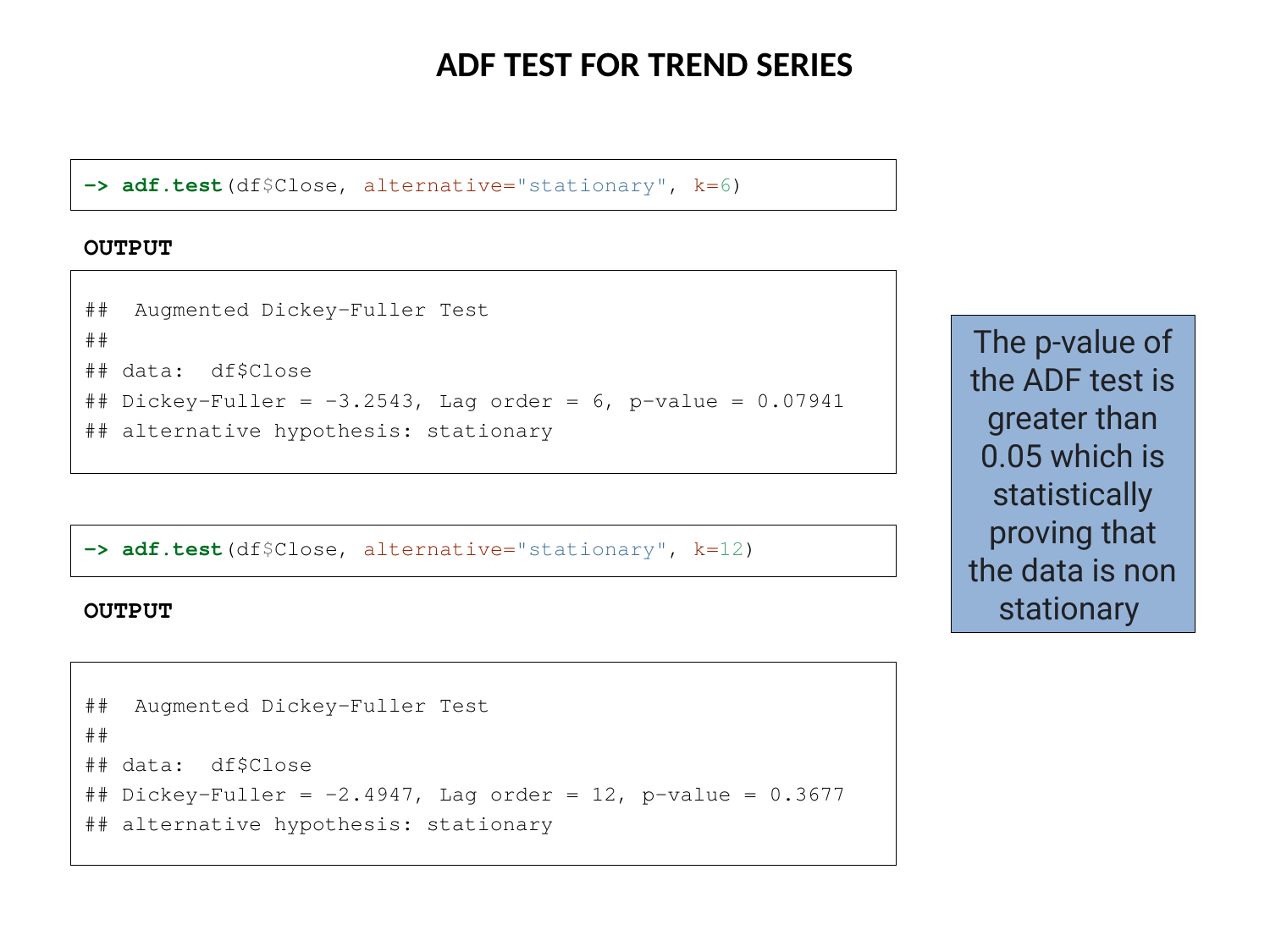

ADF TEST FOR TREND SERIES

-> adf.test(df$Close, alternative="stationary", k=6)

OUTPUT

##  Augmented Dickey-Fuller Test
##
## data:  df$Close
## Dickey-Fuller = -3.2543, Lag order = 6, p-value = 0.07941
## alternative hypothesis: stationary

-> adf.test(df$Close, alternative="stationary", k=12)

OUTPUT

##  Augmented Dickey-Fuller Test
##
## data:  df$Close
## Dickey-Fuller = -2.4947, Lag order = 12, p-value = 0.3677
## alternative hypothesis: stationary

The p-value of the ADF test is greater than 0.05 which is statistically proving that the data is non stationary